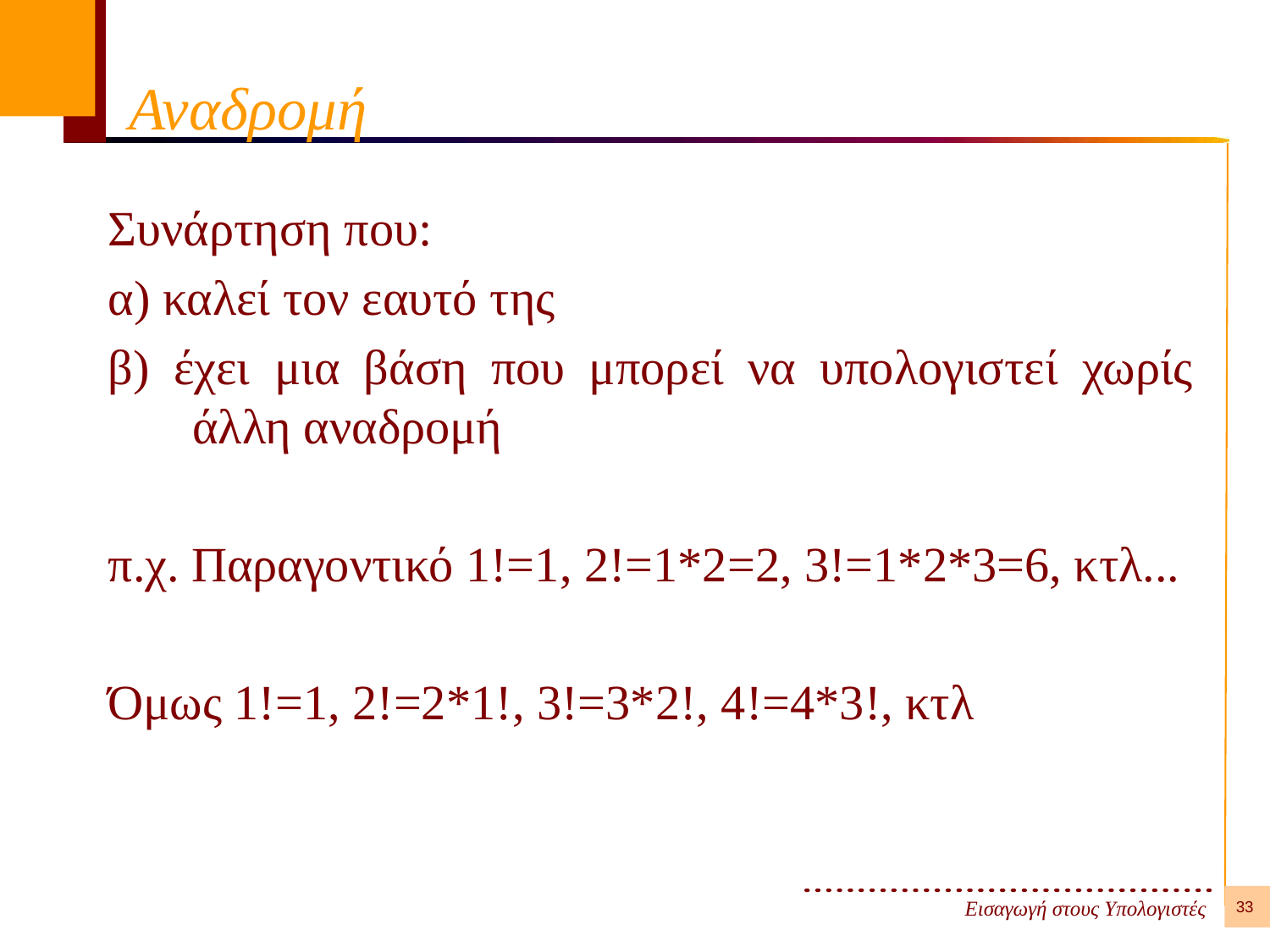

# Αναδρομή
Συνάρτηση που:
α) καλεί τον εαυτό της
β) έχει μια βάση που μπορεί να υπολογιστεί χωρίς άλλη αναδρομή

π.χ. Παραγοντικό 1!=1, 2!=1*2=2, 3!=1*2*3=6, κτλ...

Όμως 1!=1, 2!=2*1!, 3!=3*2!, 4!=4*3!, κτλ